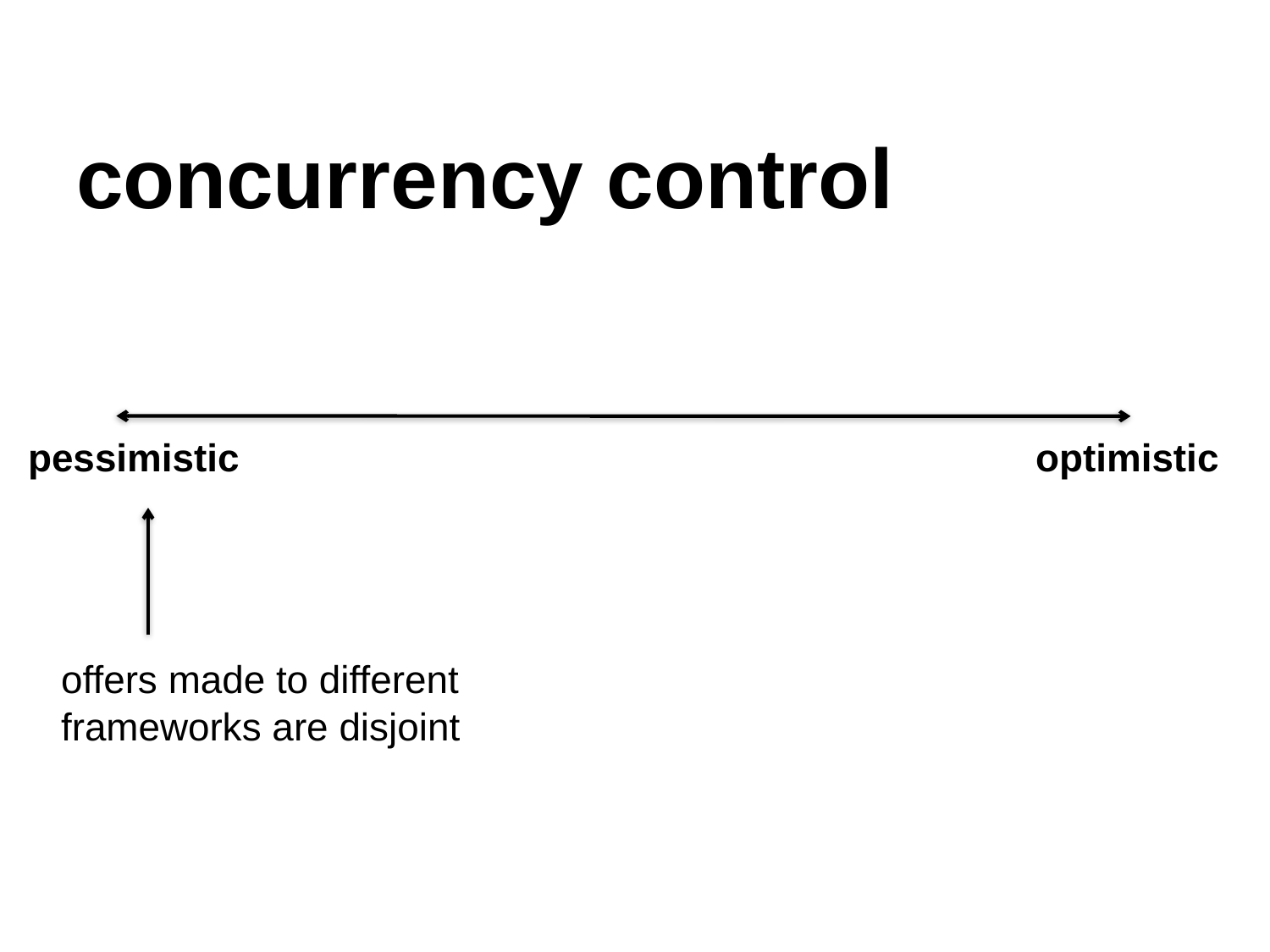

# concurrency control
pessimistic
optimistic
offers made to different frameworks are disjoint